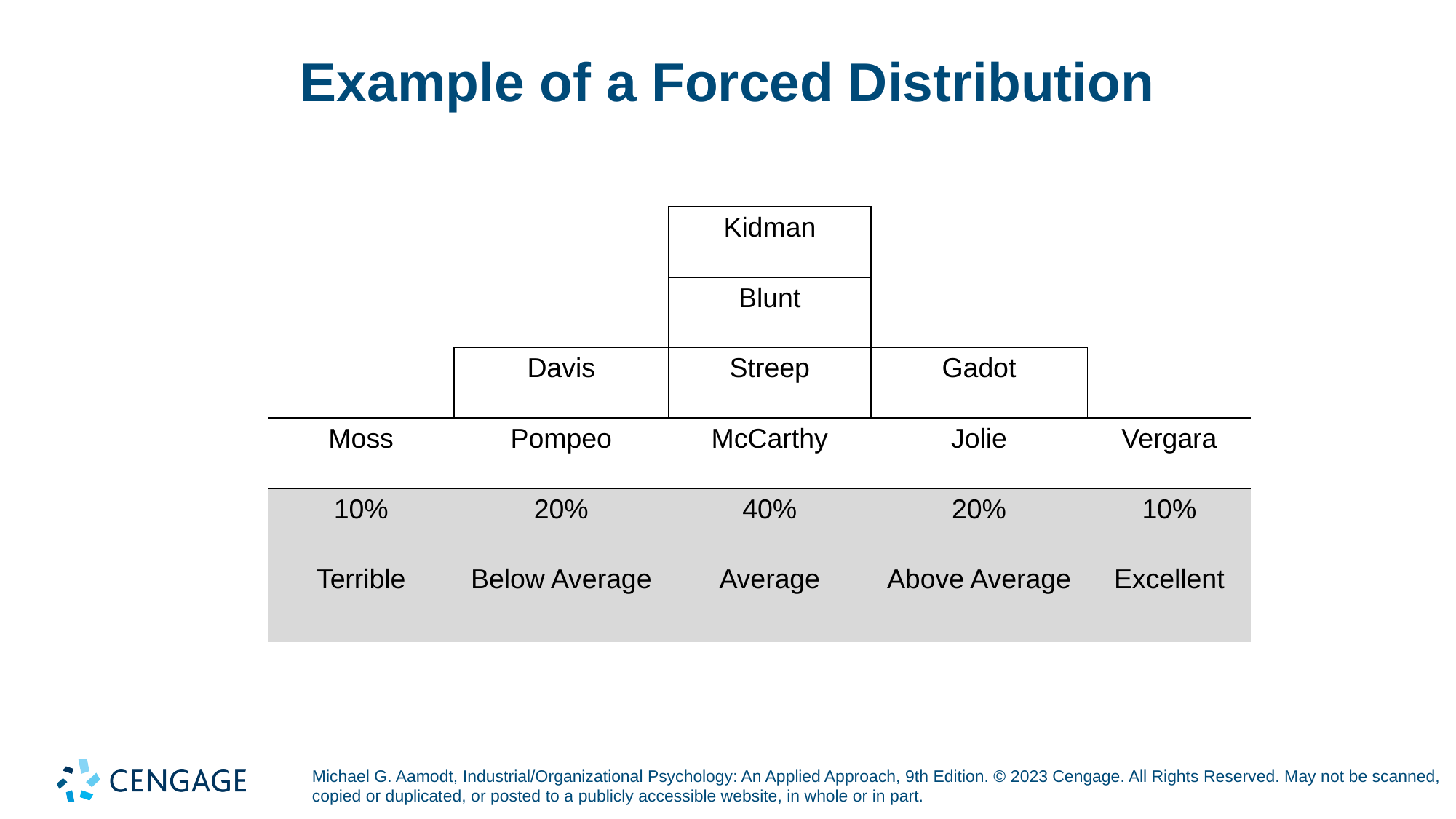

# Example of a Forced Distribution
|  |  | Kidman |  |  |
| --- | --- | --- | --- | --- |
|  |  | Blunt |  |  |
|  | Davis | Streep | Gadot |  |
| Moss | Pompeo | McCarthy | Jolie | Vergara |
| 10% | 20% | 40% | 20% | 10% |
| Terrible | Below Average | Average | Above Average | Excellent |